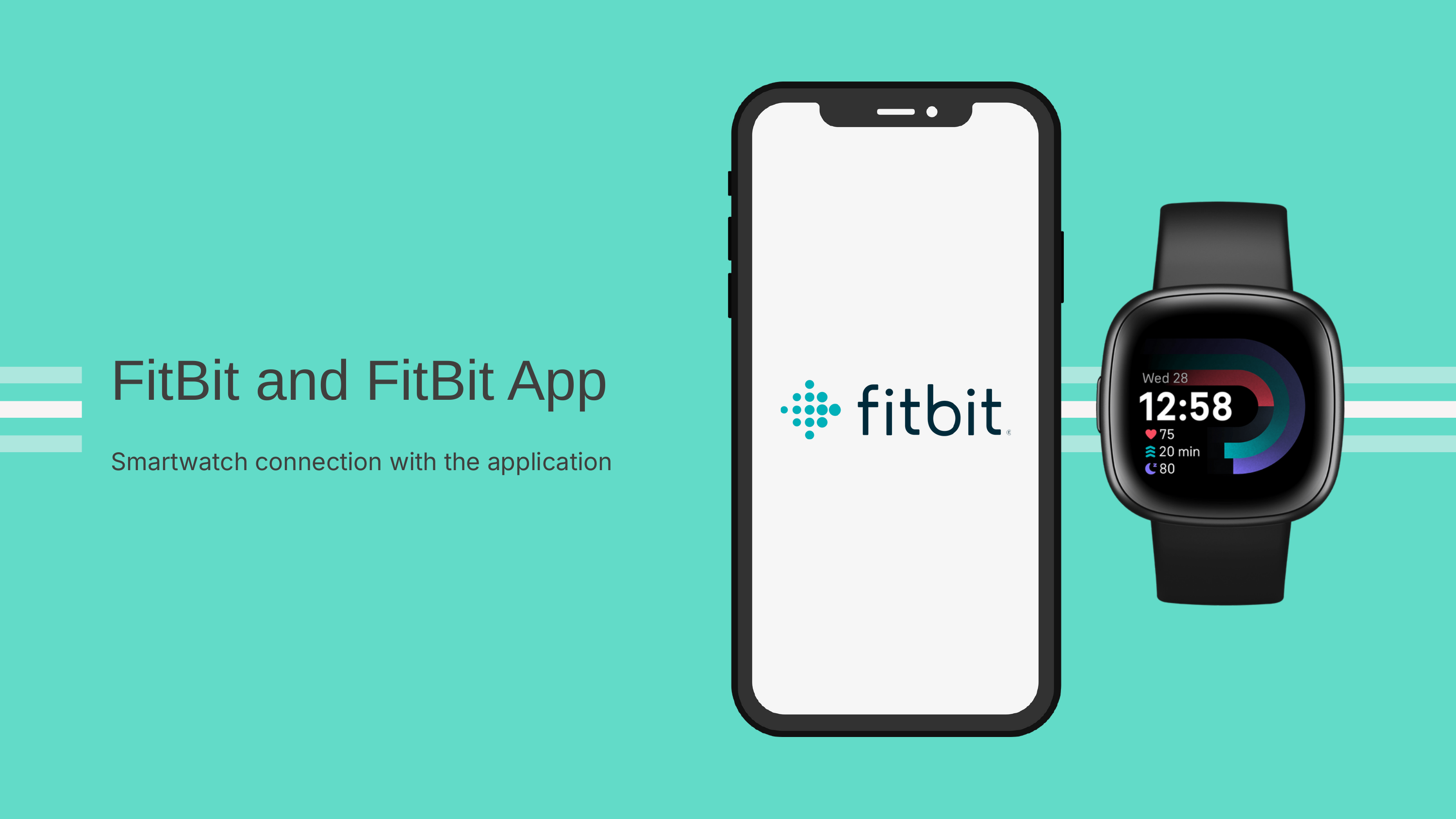

FitBit and FitBit App
Smartwatch connection with the application